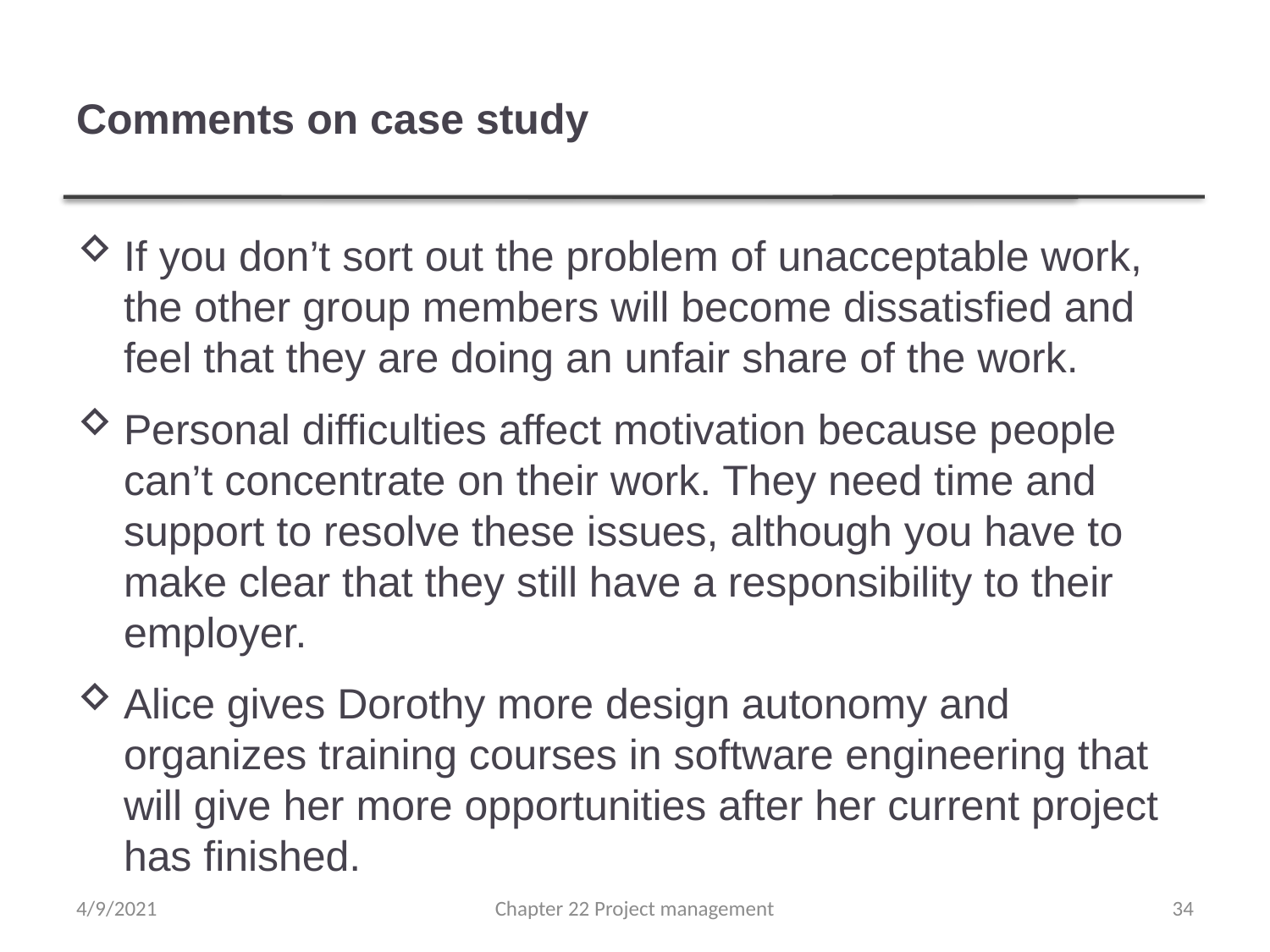

# Comments on case study
If you don’t sort out the problem of unacceptable work, the other group members will become dissatisfied and feel that they are doing an unfair share of the work.
Personal difficulties affect motivation because people can’t concentrate on their work. They need time and support to resolve these issues, although you have to make clear that they still have a responsibility to their employer.
Alice gives Dorothy more design autonomy and organizes training courses in software engineering that will give her more opportunities after her current project has finished.

4/9/2021
Chapter 22 Project management
34